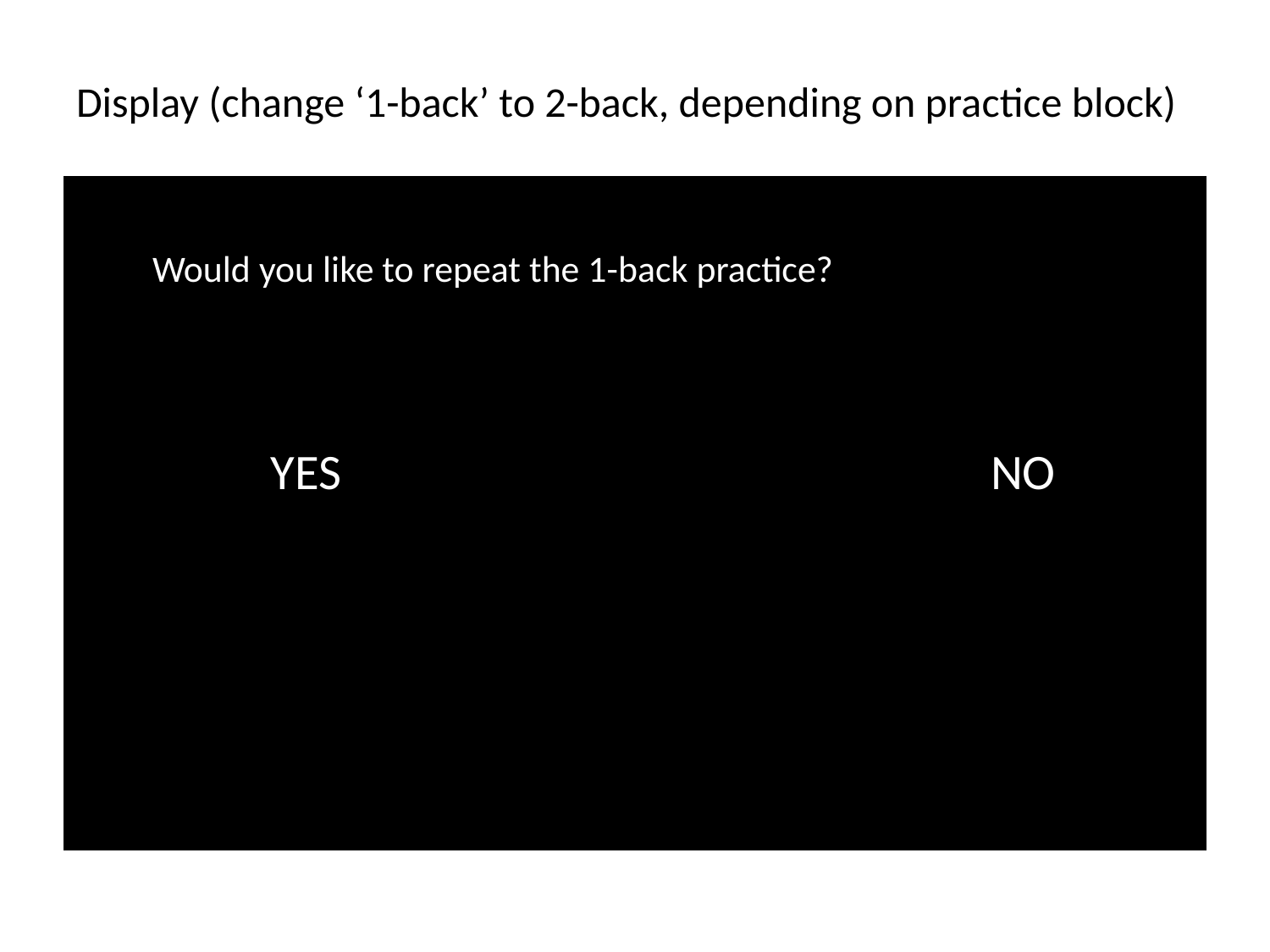

# Display (change ‘1-back’ to 2-back, depending on practice block)

	Would you like to repeat the 1-back practice?

		      YES									NO